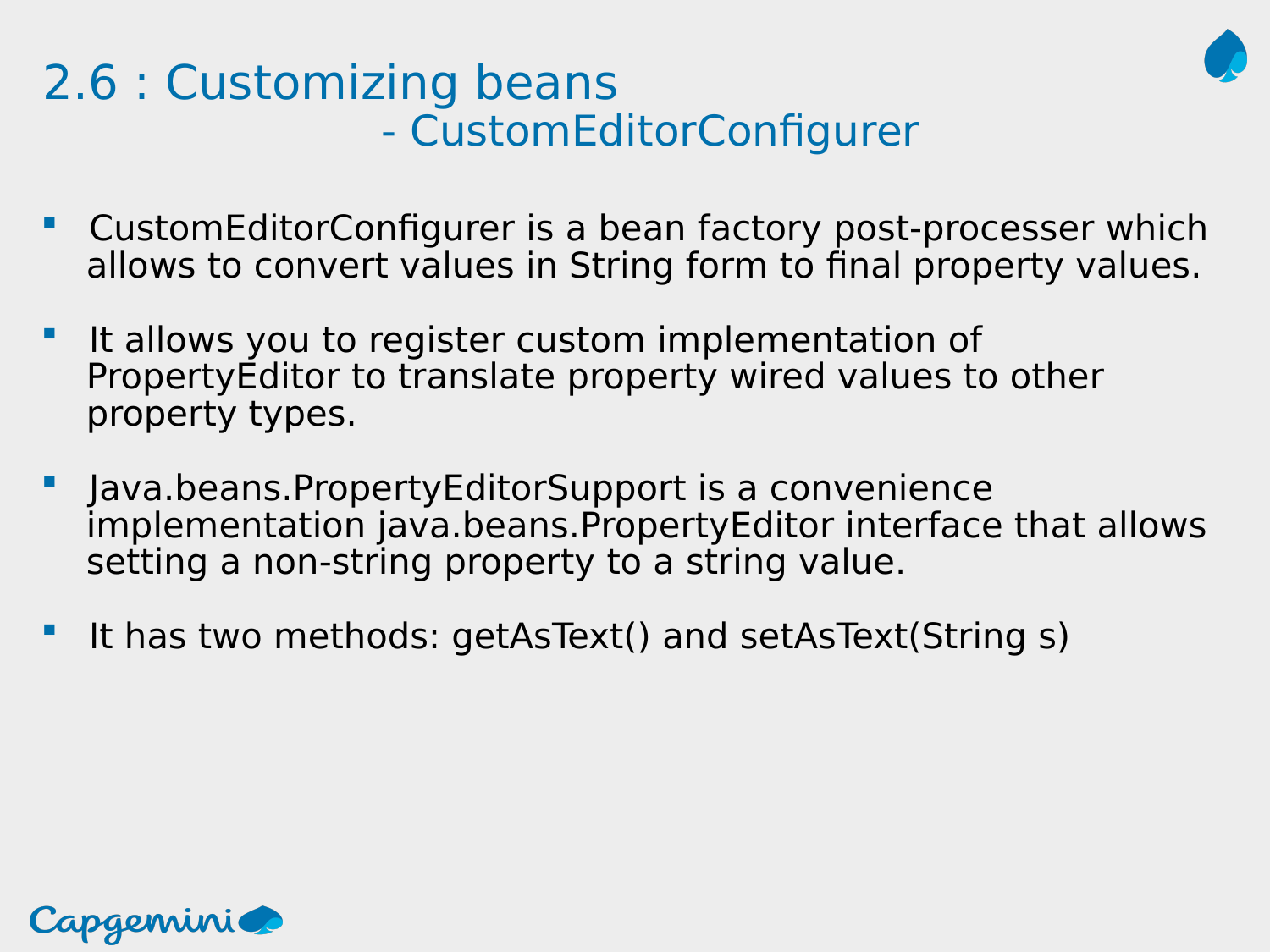

# 2.6 : Customizing beans - CustomEditorConfigurer

CustomEditorConfigurer is a bean factory post-processer which
    allows to convert values in String form to final property values.

It allows you to register custom implementation of
    PropertyEditor to translate property wired values to other
    property types.

Java.beans.PropertyEditorSupport is a convenience
    implementation java.beans.PropertyEditor interface that allows
    setting a non-string property to a string value.

It has two methods: getAsText() and setAsText(String s)